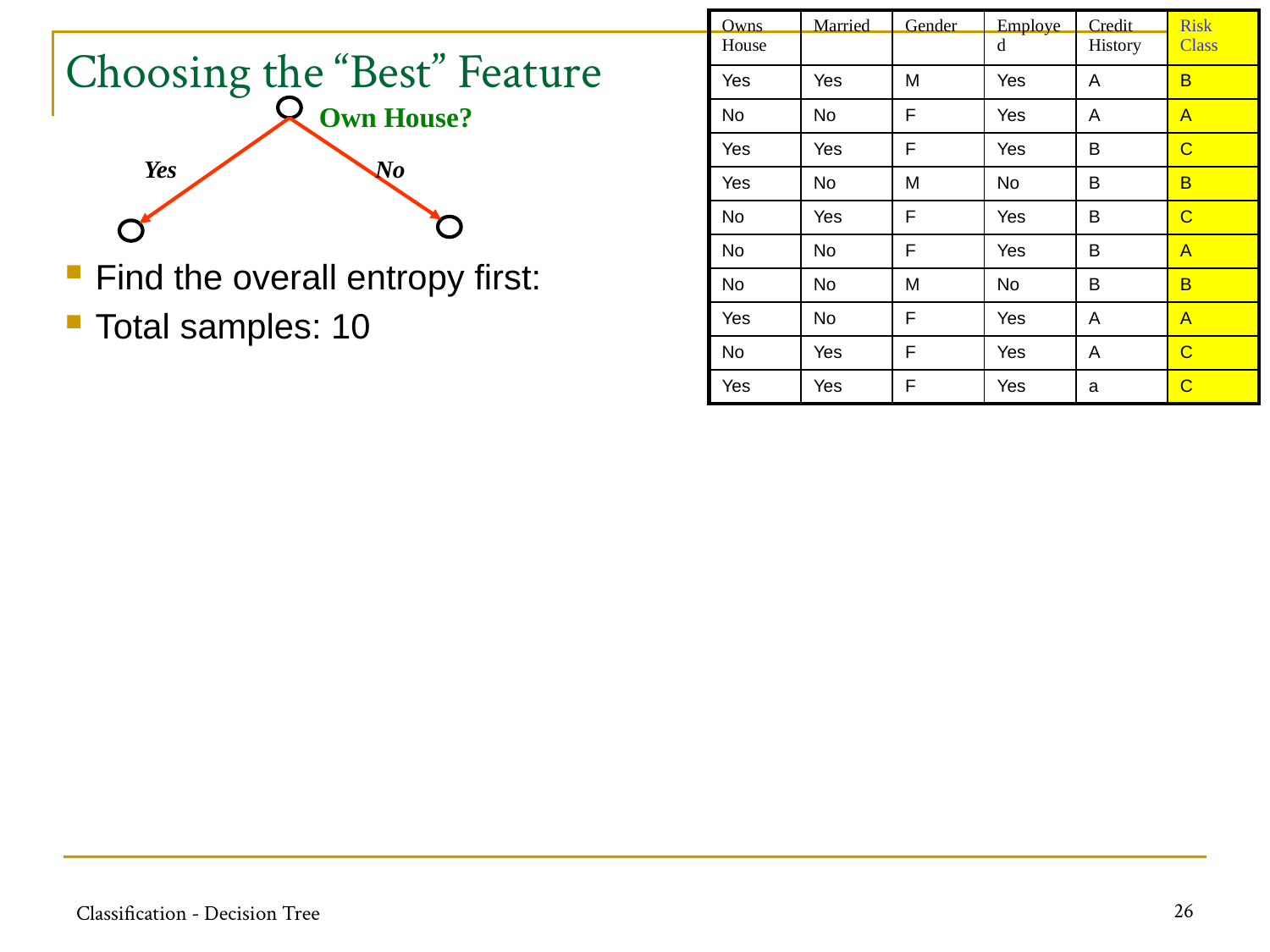

| Owns House | Married | Gender | Employed | Credit History | Risk Class |
| --- | --- | --- | --- | --- | --- |
| Yes | Yes | M | Yes | A | B |
| No | No | F | Yes | A | A |
| Yes | Yes | F | Yes | B | C |
| Yes | No | M | No | B | B |
| No | Yes | F | Yes | B | C |
| No | No | F | Yes | B | A |
| No | No | M | No | B | B |
| Yes | No | F | Yes | A | A |
| No | Yes | F | Yes | A | C |
| Yes | Yes | F | Yes | a | C |
# Choosing the “Best” Feature
Own House?

Yes
No

Find the overall entropy first:
Total samples: 10
26
Classification - Decision Tree